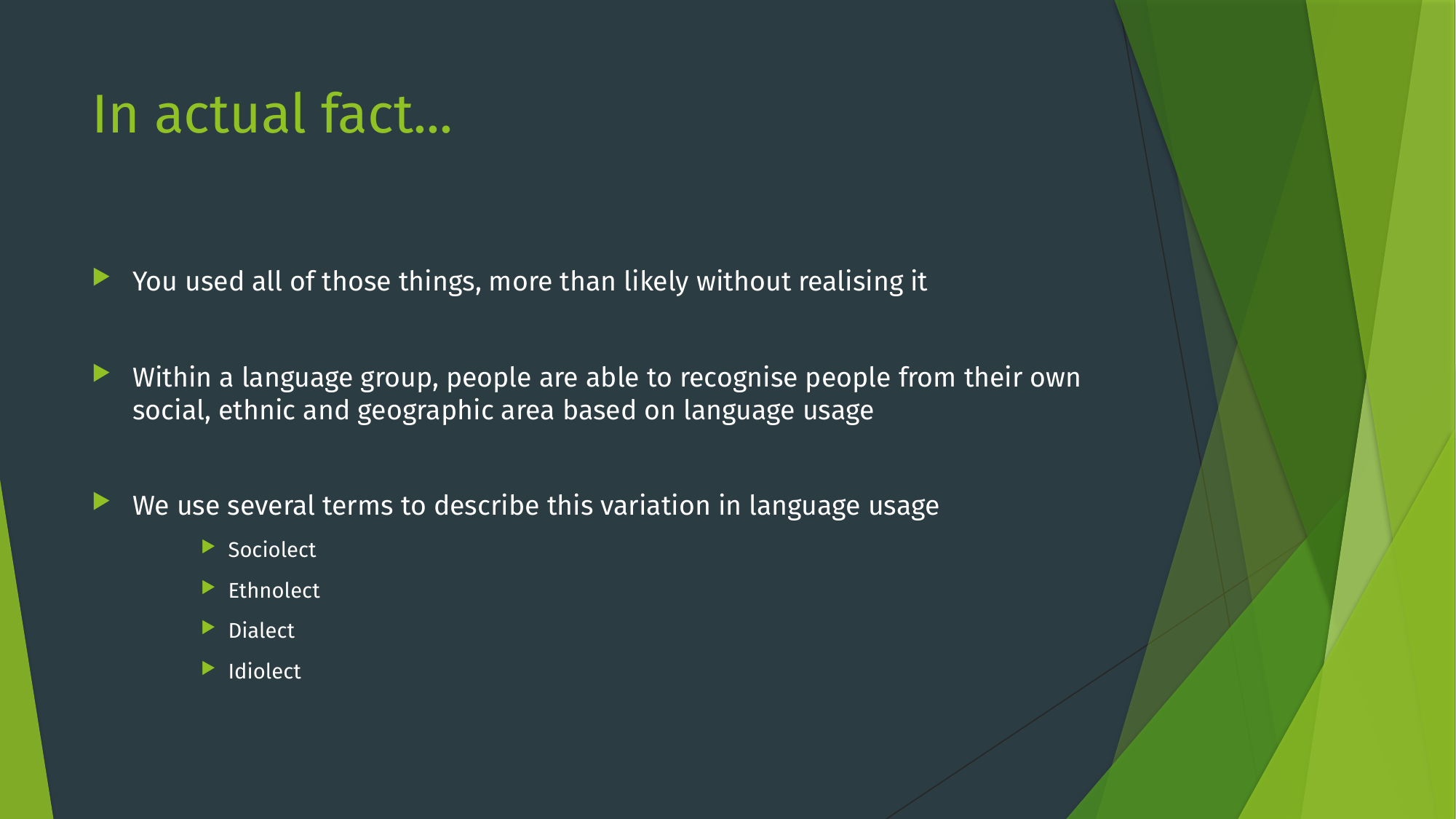

# In actual fact...
You used all of those things, more than likely without realising it

Within a language group, people are able to recognise people from their own social, ethnic and geographic area based on language usage

We use several terms to describe this variation in language usage
Sociolect
Ethnolect
Dialect
Idiolect